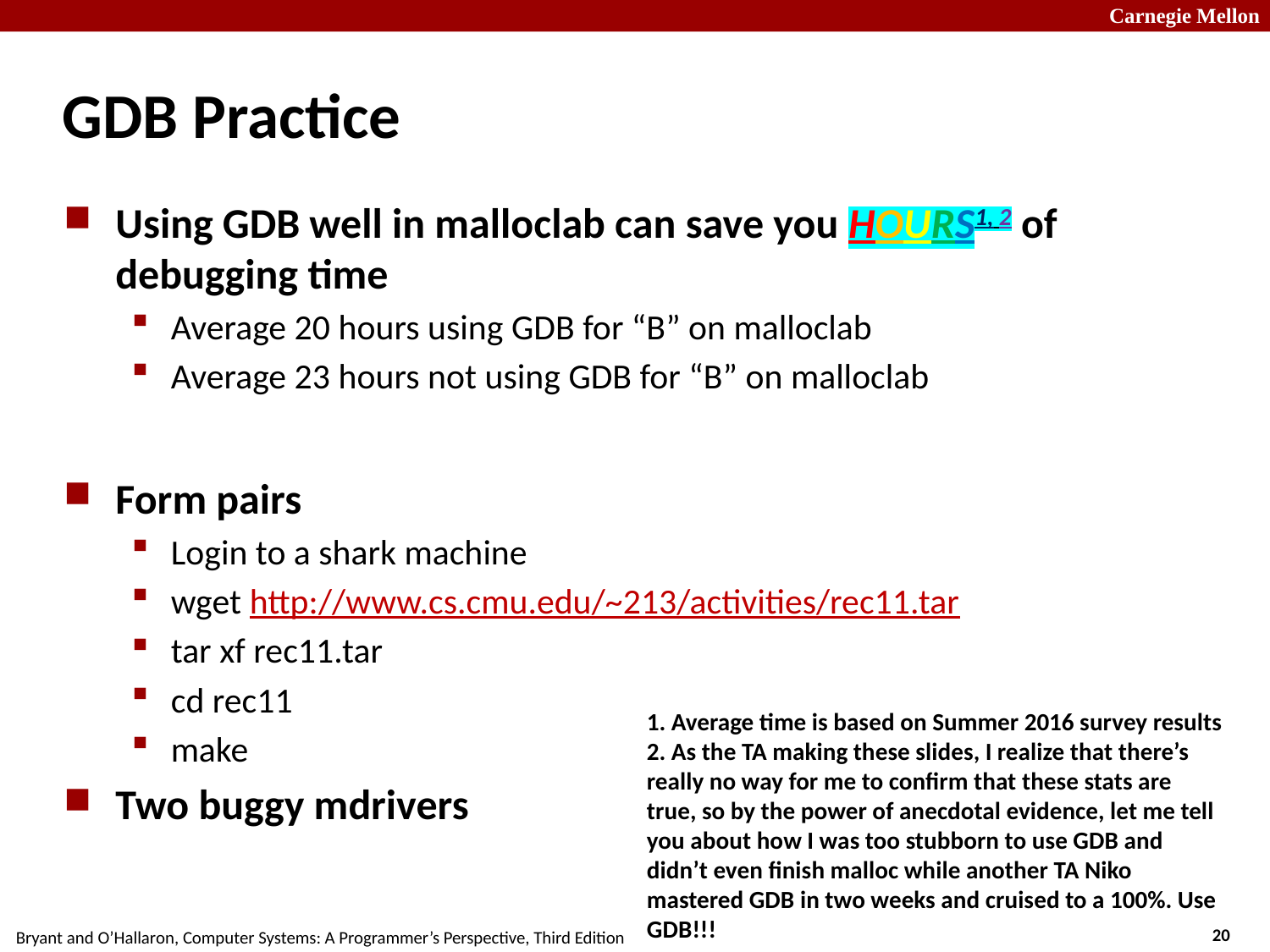

# GDB Practice
Using GDB well in malloclab can save you HOURS1, 2 of debugging time
Average 20 hours using GDB for “B” on malloclab
Average 23 hours not using GDB for “B” on malloclab

Form pairs
Login to a shark machine
wget http://www.cs.cmu.edu/~213/activities/rec11.tar
tar xf rec11.tar
cd rec11
make
Two buggy mdrivers
1. Average time is based on Summer 2016 survey results
2. As the TA making these slides, I realize that there’s really no way for me to confirm that these stats are true, so by the power of anecdotal evidence, let me tell you about how I was too stubborn to use GDB and didn’t even finish malloc while another TA Niko mastered GDB in two weeks and cruised to a 100%. Use GDB!!!